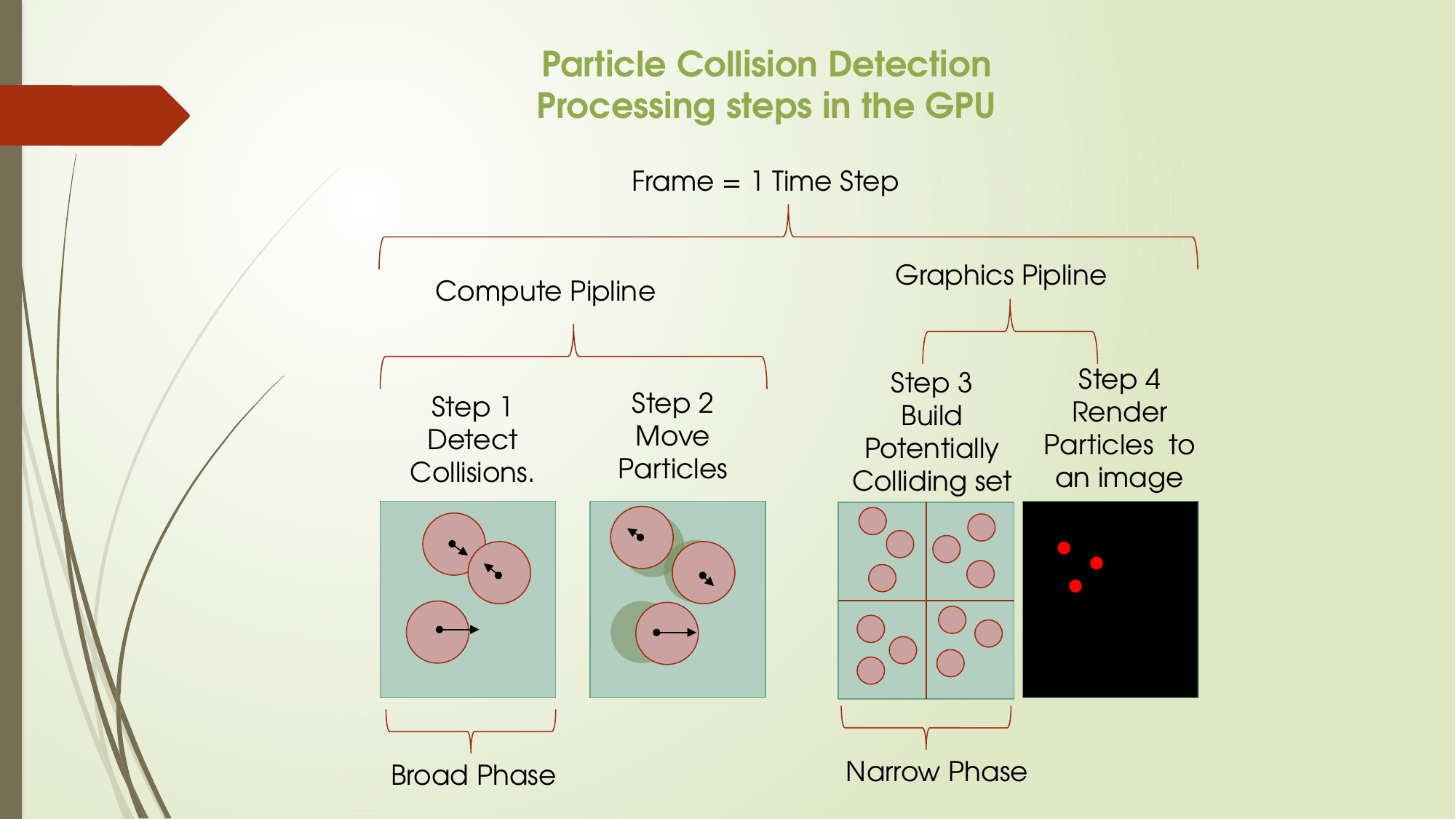

# Particle Collision Detection Processing steps in the GPU
Frame = 1 Time Step

Graphics Pipline
Compute Pipline
Step 4
Render
Particles  to an image
Step 3
Build Potentially Colliding set
Step 2
Move Particles
Step 1
Detect Collisions.

Narrow Phase
Broad Phase